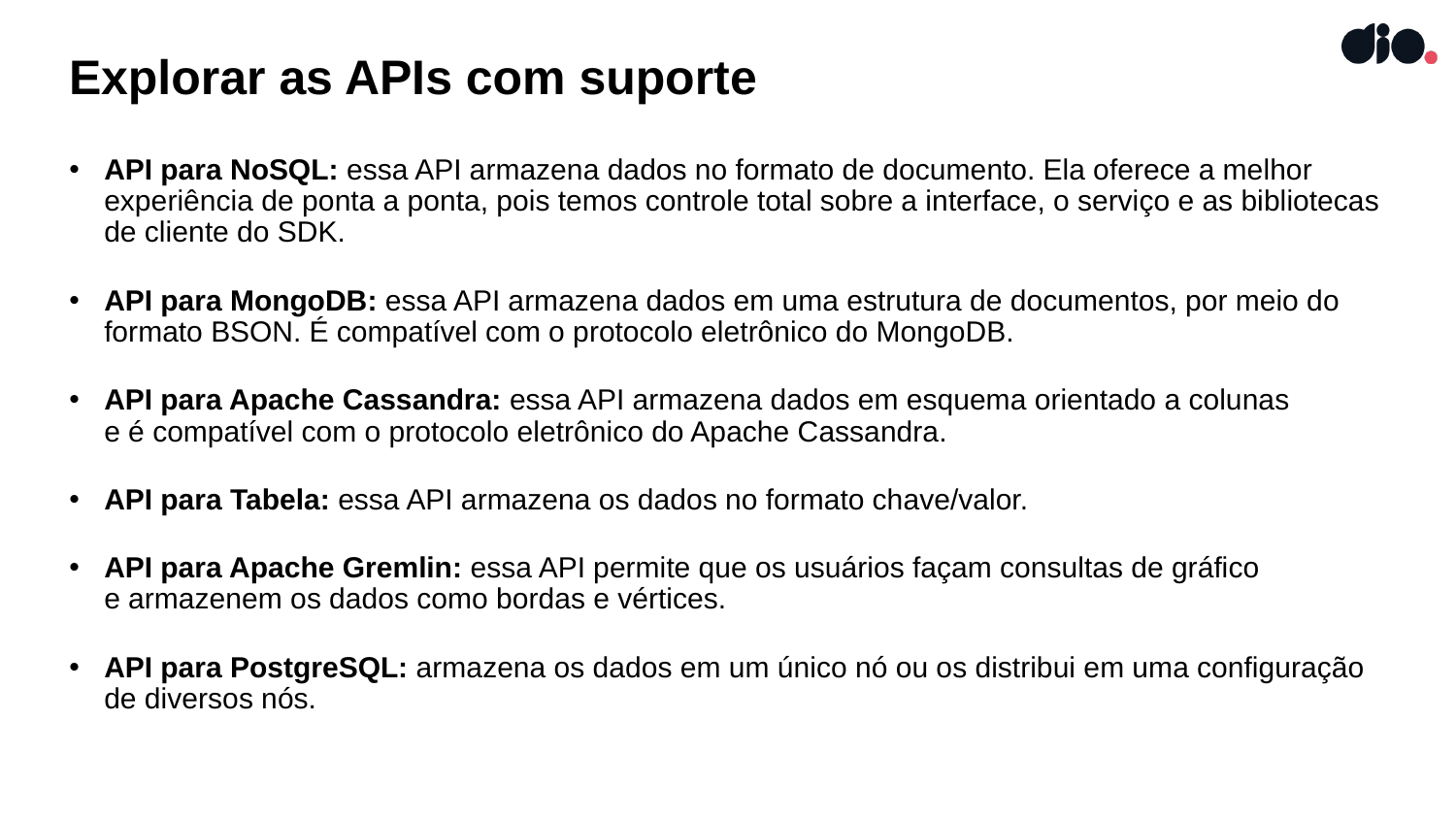

# Explorar as APIs com suporte
API para NoSQL: essa API armazena dados no formato de documento. Ela oferece a melhor experiência de ponta a ponta, pois temos controle total sobre a interface, o serviço e as bibliotecas de cliente do SDK.
API para MongoDB: essa API armazena dados em uma estrutura de documentos, por meio do formato BSON. É compatível com o protocolo eletrônico do MongoDB.
API para Apache Cassandra: essa API armazena dados em esquema orientado a colunas
e é compatível com o protocolo eletrônico do Apache Cassandra.
API para Tabela: essa API armazena os dados no formato chave/valor.
API para Apache Gremlin: essa API permite que os usuários façam consultas de gráfico
e armazenem os dados como bordas e vértices.
API para PostgreSQL: armazena os dados em um único nó ou os distribui em uma configuração de diversos nós.